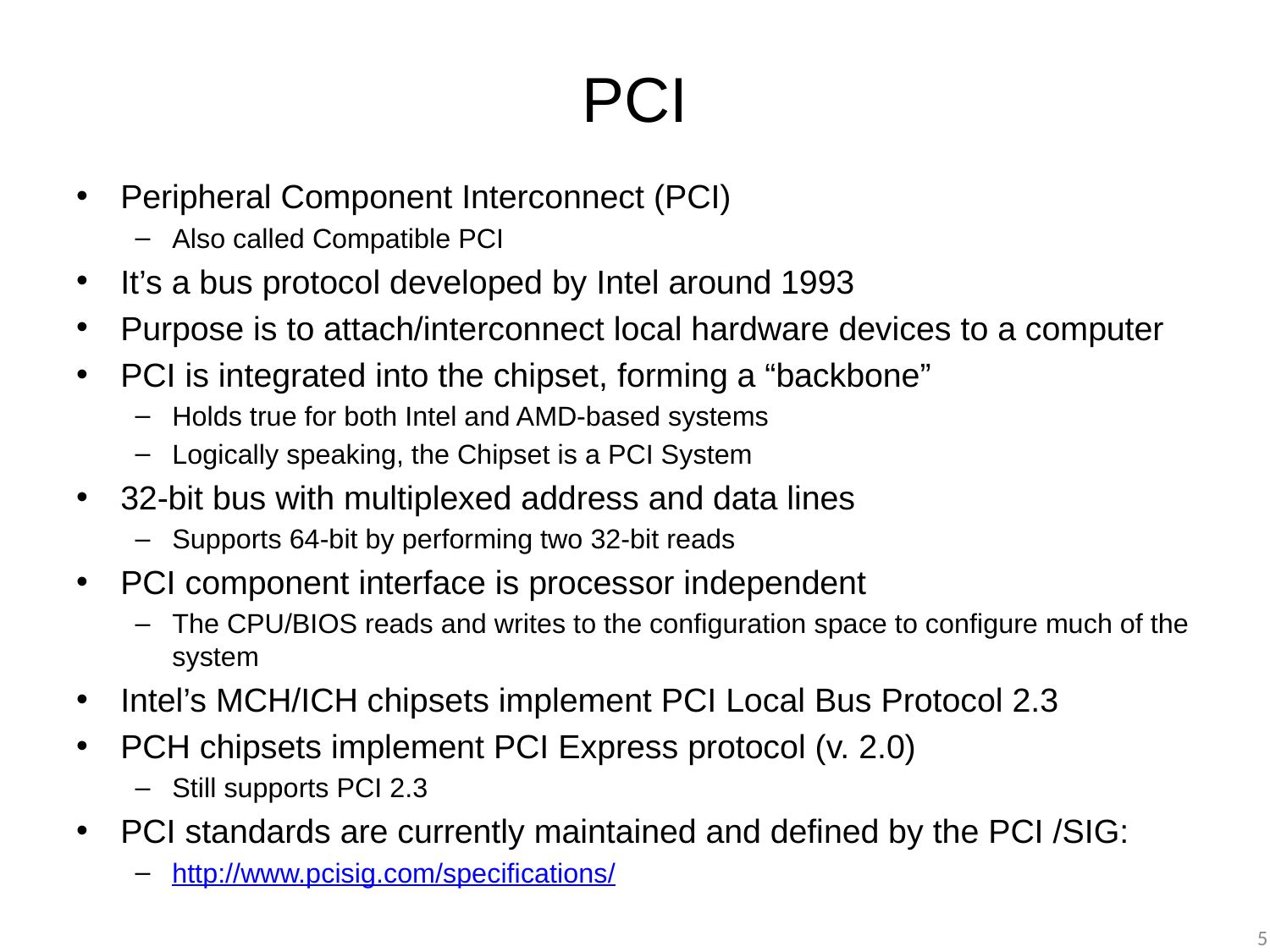

# PCI
Peripheral Component Interconnect (PCI)
Also called Compatible PCI
It’s a bus protocol developed by Intel around 1993
Purpose is to attach/interconnect local hardware devices to a computer
PCI is integrated into the chipset, forming a “backbone”
Holds true for both Intel and AMD-based systems
Logically speaking, the Chipset is a PCI System
32-bit bus with multiplexed address and data lines
Supports 64-bit by performing two 32-bit reads
PCI component interface is processor independent
The CPU/BIOS reads and writes to the configuration space to configure much of the system
Intel’s MCH/ICH chipsets implement PCI Local Bus Protocol 2.3
PCH chipsets implement PCI Express protocol (v. 2.0)
Still supports PCI 2.3
PCI standards are currently maintained and defined by the PCI /SIG:
http://www.pcisig.com/specifications/
5